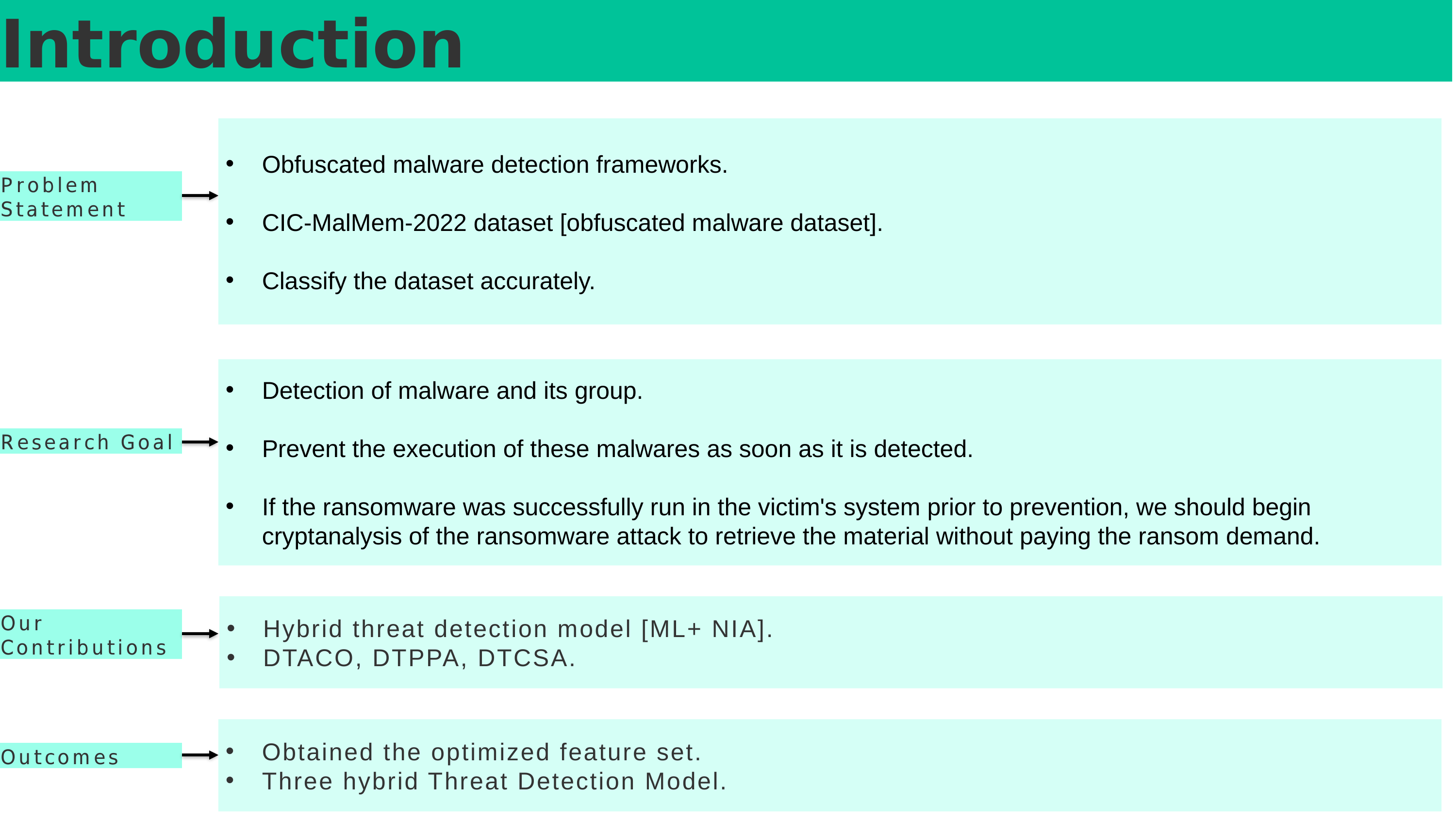

# Introduction
Obfuscated malware detection frameworks.

CIC-MalMem-2022 dataset [obfuscated malware dataset].

Classify the dataset accurately.
Problem Statement
Detection of malware and its group.

Prevent the execution of these malwares as soon as it is detected.

If the ransomware was successfully run in the victim's system prior to prevention, we should begin cryptanalysis of the ransomware attack to retrieve the material without paying the ransom demand.
Research Goal
Hybrid threat detection model [ML+ NIA].
DTACO, DTPPA, DTCSA.
Our Contributions
Obtained the optimized feature set.
Three hybrid Threat Detection Model.
Outcomes
2